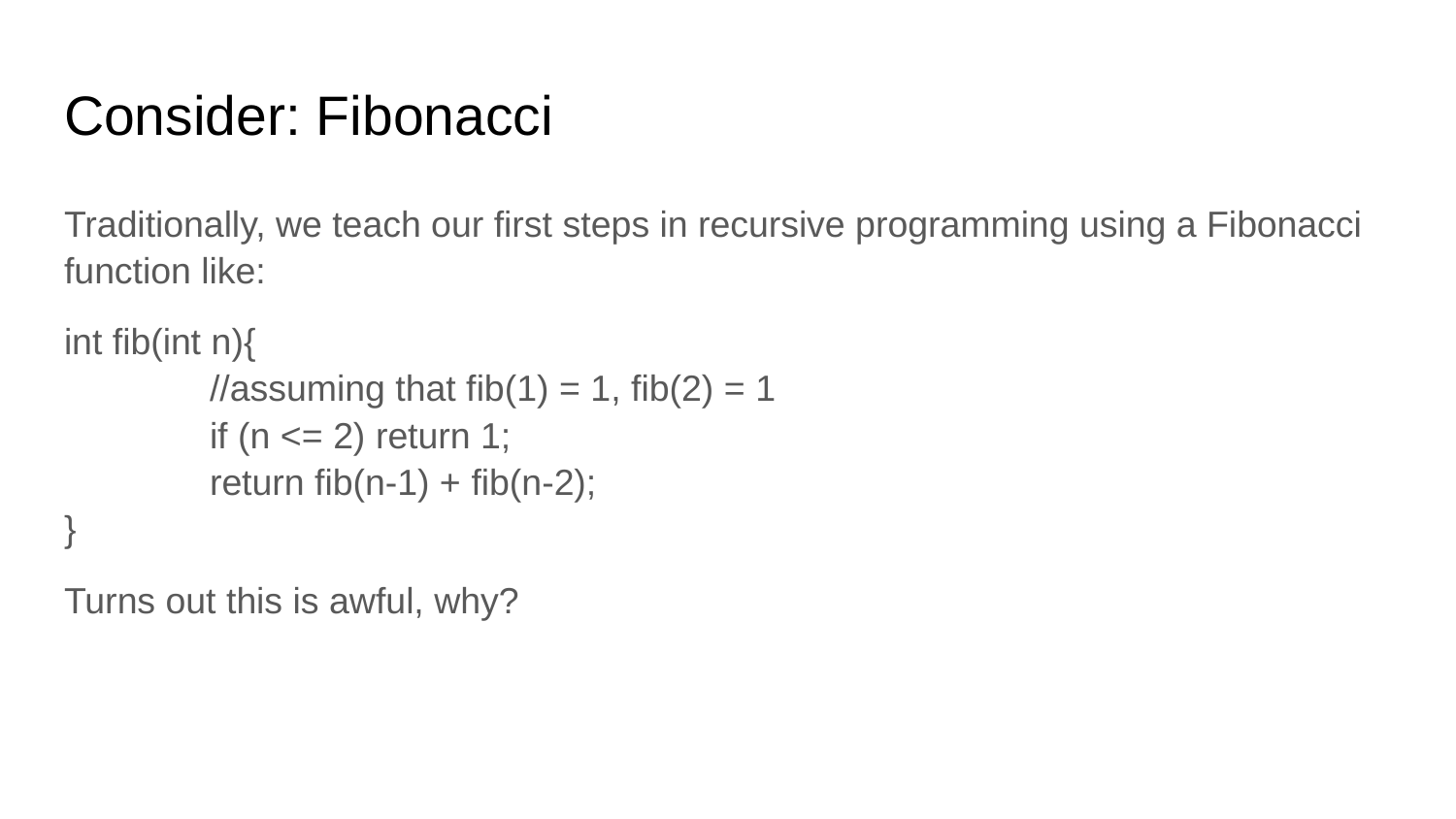

# Consider: Fibonacci
Traditionally, we teach our first steps in recursive programming using a Fibonacci function like:
int fib(int n){
	//assuming that fib(1) = 1, fib(2) = 1
	if (n <= 2) return 1;
	return fib(n-1) + fib(n-2);
}
Turns out this is awful, why?